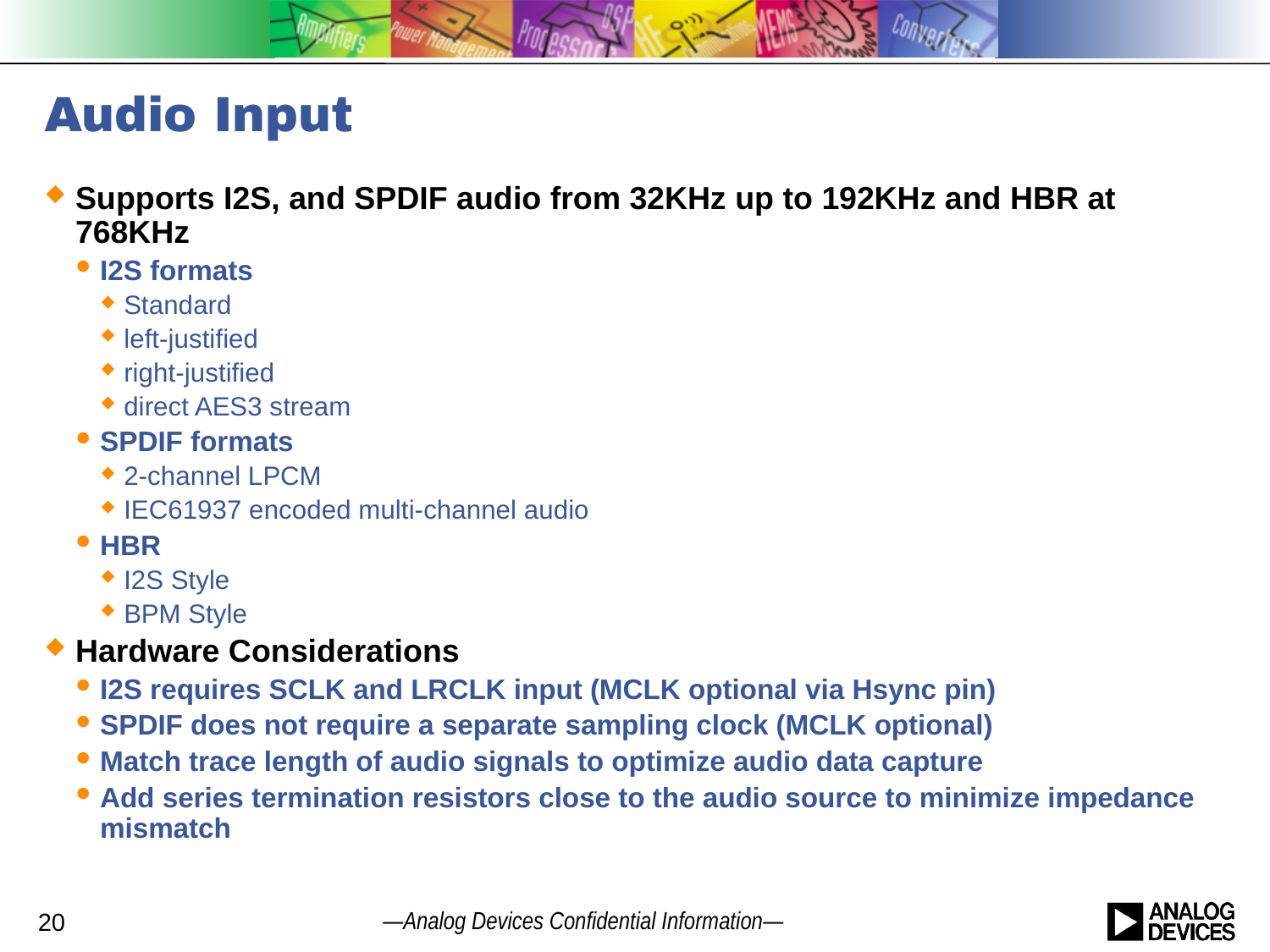

# Audio Input
Supports I2S, and SPDIF audio from 32KHz up to 192KHz and HBR at 768KHz
I2S formats
Standard
left-justified
right-justified
direct AES3 stream
SPDIF formats
2-channel LPCM
IEC61937 encoded multi-channel audio
HBR
I2S Style
BPM Style
Hardware Considerations
I2S requires SCLK and LRCLK input (MCLK optional via Hsync pin)
SPDIF does not require a separate sampling clock (MCLK optional)
Match trace length of audio signals to optimize audio data capture
Add series termination resistors close to the audio source to minimize impedance mismatch
20